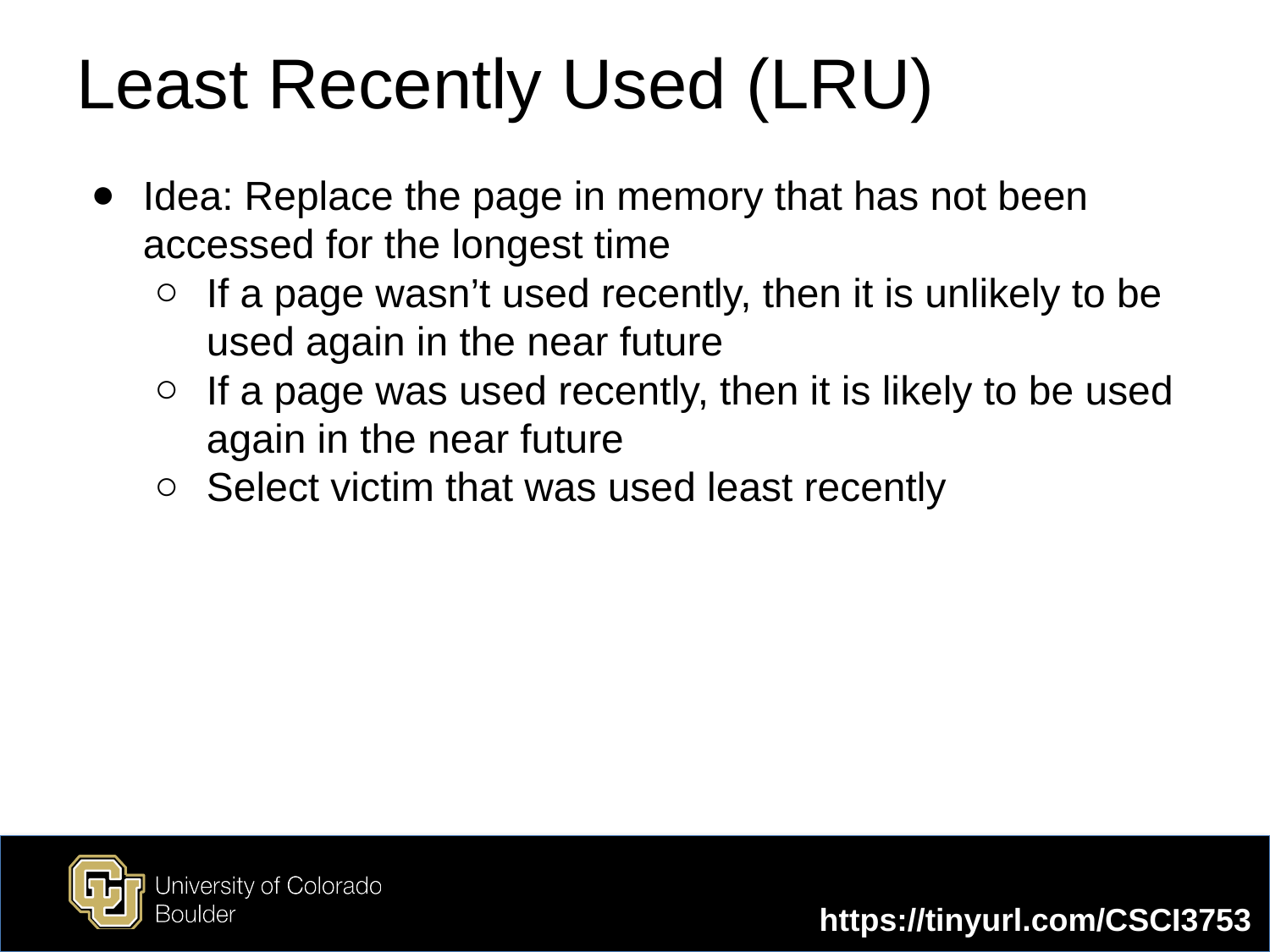

Least Recently Used (LRU)
Idea: Replace the page in memory that has not been accessed for the longest time
If a page wasn’t used recently, then it is unlikely to be used again in the near future
If a page was used recently, then it is likely to be used again in the near future
Select victim that was used least recently
https://tinyurl.com/CSCI3753